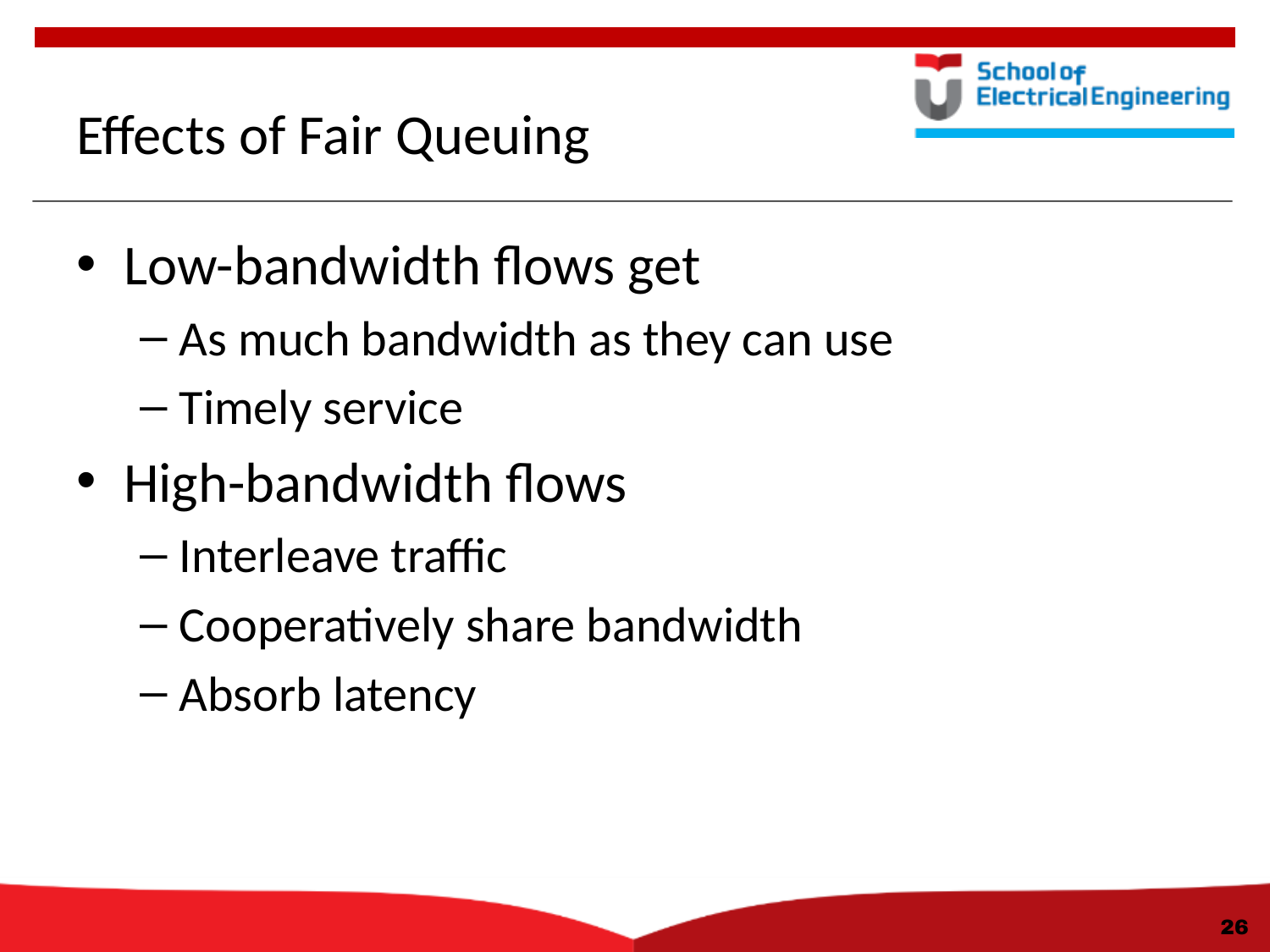

# Effects of Fair Queuing
Low-bandwidth flows get
As much bandwidth as they can use
Timely service
High-bandwidth flows
Interleave traffic
Cooperatively share bandwidth
Absorb latency
26